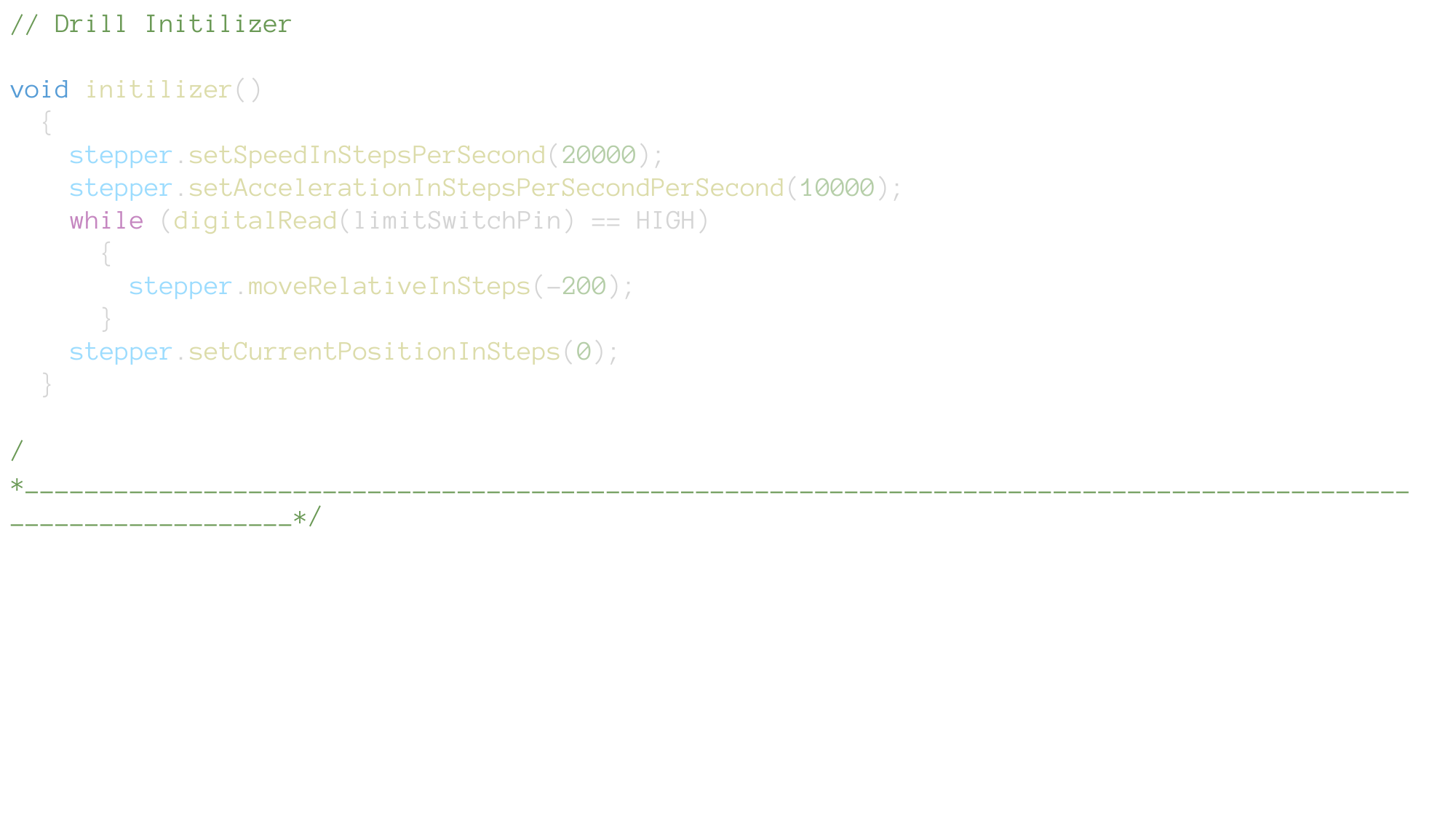

// Drill Initilizer
void initilizer()
  {
    stepper.setSpeedInStepsPerSecond(20000);
    stepper.setAccelerationInStepsPerSecondPerSecond(10000);
    while (digitalRead(limitSwitchPin) == HIGH)
      {
        stepper.moveRelativeInSteps(-200);
      }
    stepper.setCurrentPositionInSteps(0);
  }
/*________________________________________________________________________________________________________________*/